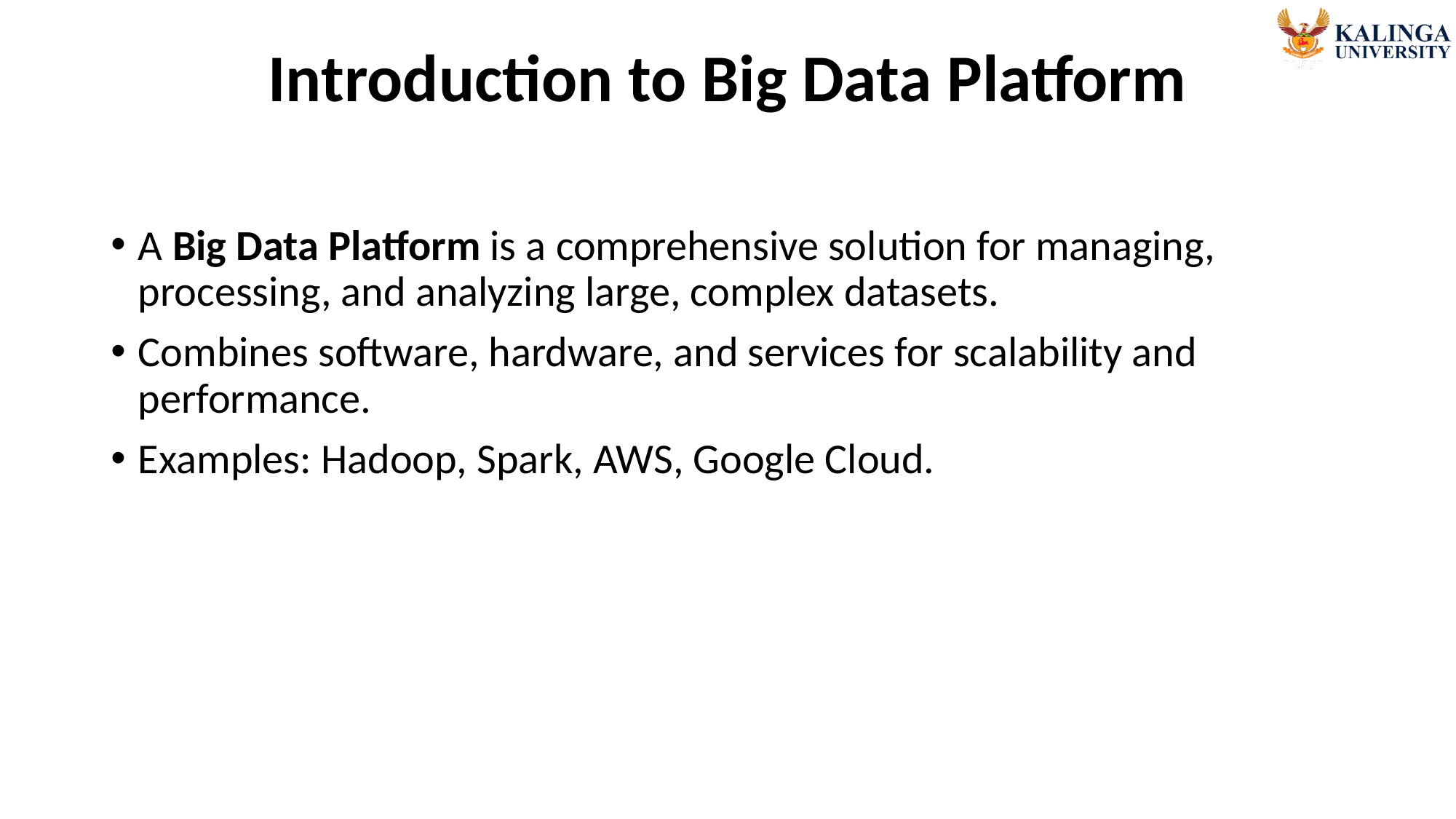

# Introduction to Big Data Platform
A Big Data Platform is a comprehensive solution for managing, processing, and analyzing large, complex datasets.
Combines software, hardware, and services for scalability and performance.
Examples: Hadoop, Spark, AWS, Google Cloud.